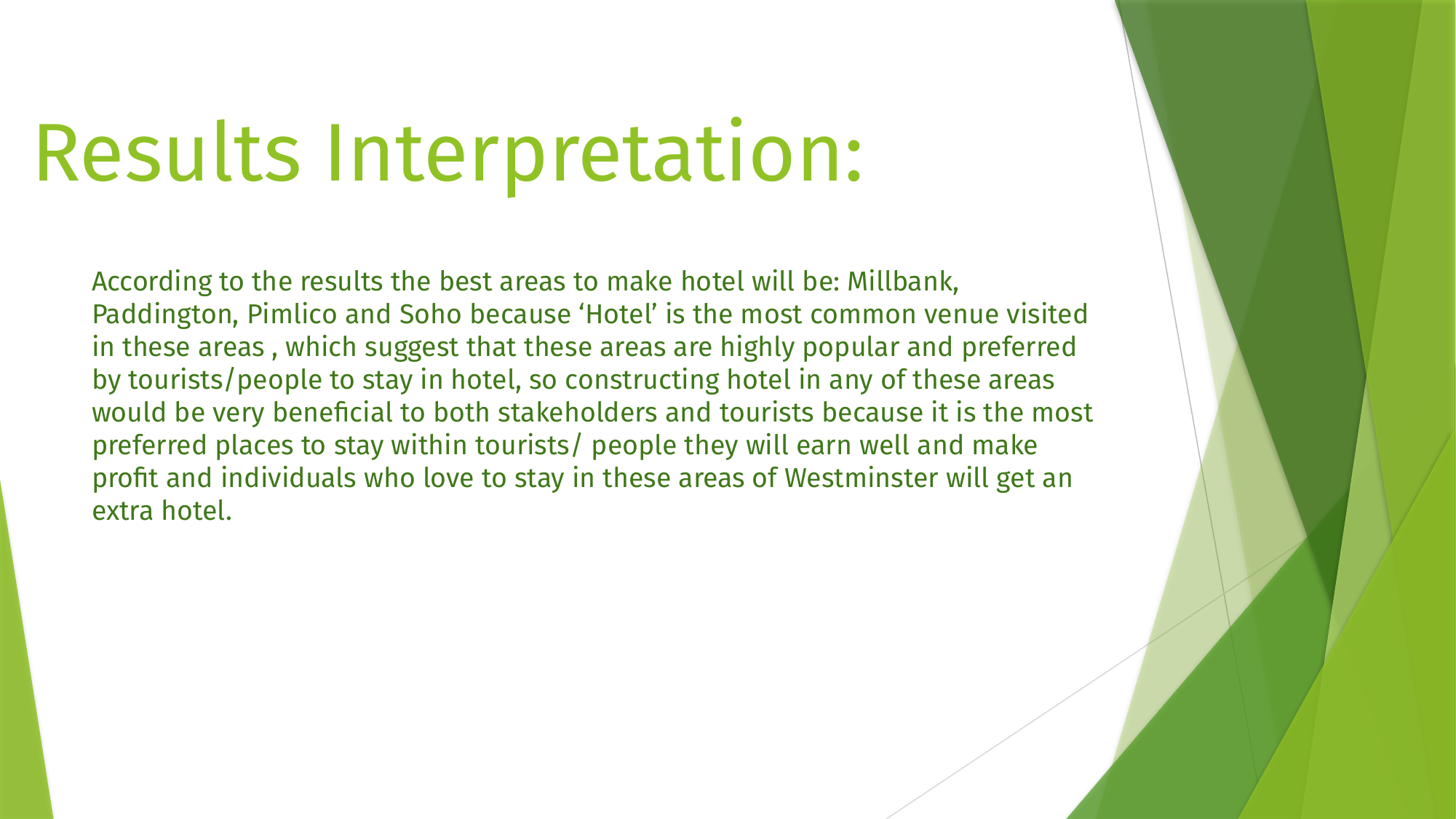

Results Interpretation:
According to the results the best areas to make hotel will be: Millbank, Paddington, Pimlico and Soho because ‘Hotel’ is the most common venue visited in these areas , which suggest that these areas are highly popular and preferred by tourists/people to stay in hotel, so constructing hotel in any of these areas would be very beneficial to both stakeholders and tourists because it is the most preferred places to stay within tourists/ people they will earn well and make profit and individuals who love to stay in these areas of Westminster will get an extra hotel.